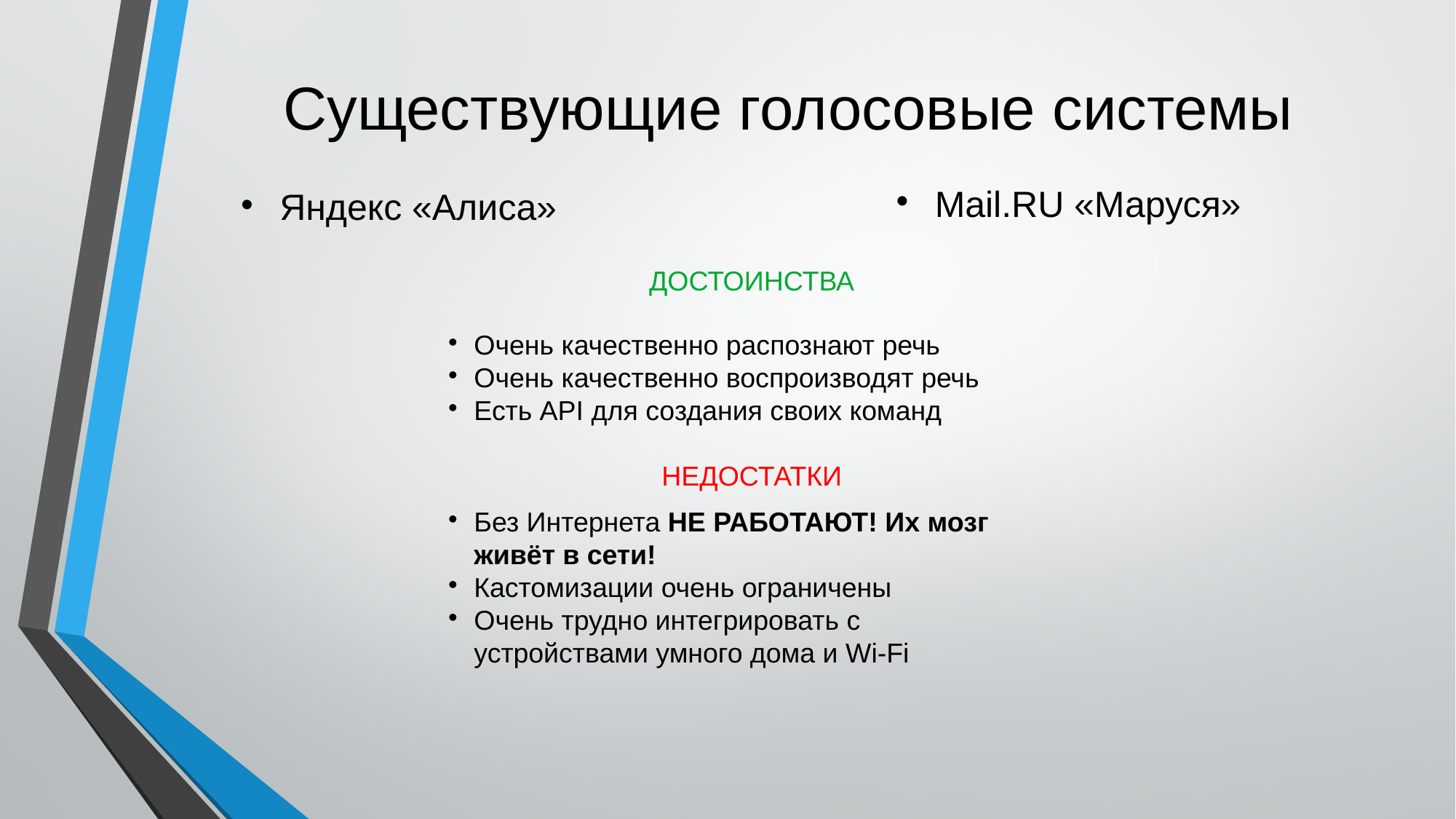

# Существующие голосовые системы
Mail.RU «Маруся»
Яндекс «Алиса»
ДОСТОИНСТВА
Очень качественно распознают речь
Очень качественно воспроизводят речь
Есть API для создания своих команд
НЕДОСТАТКИ
Без Интернета НЕ РАБОТАЮТ! Их мозг живёт в сети!
Кастомизации очень ограничены
Очень трудно интегрировать с устройствами умного дома и Wi-Fi